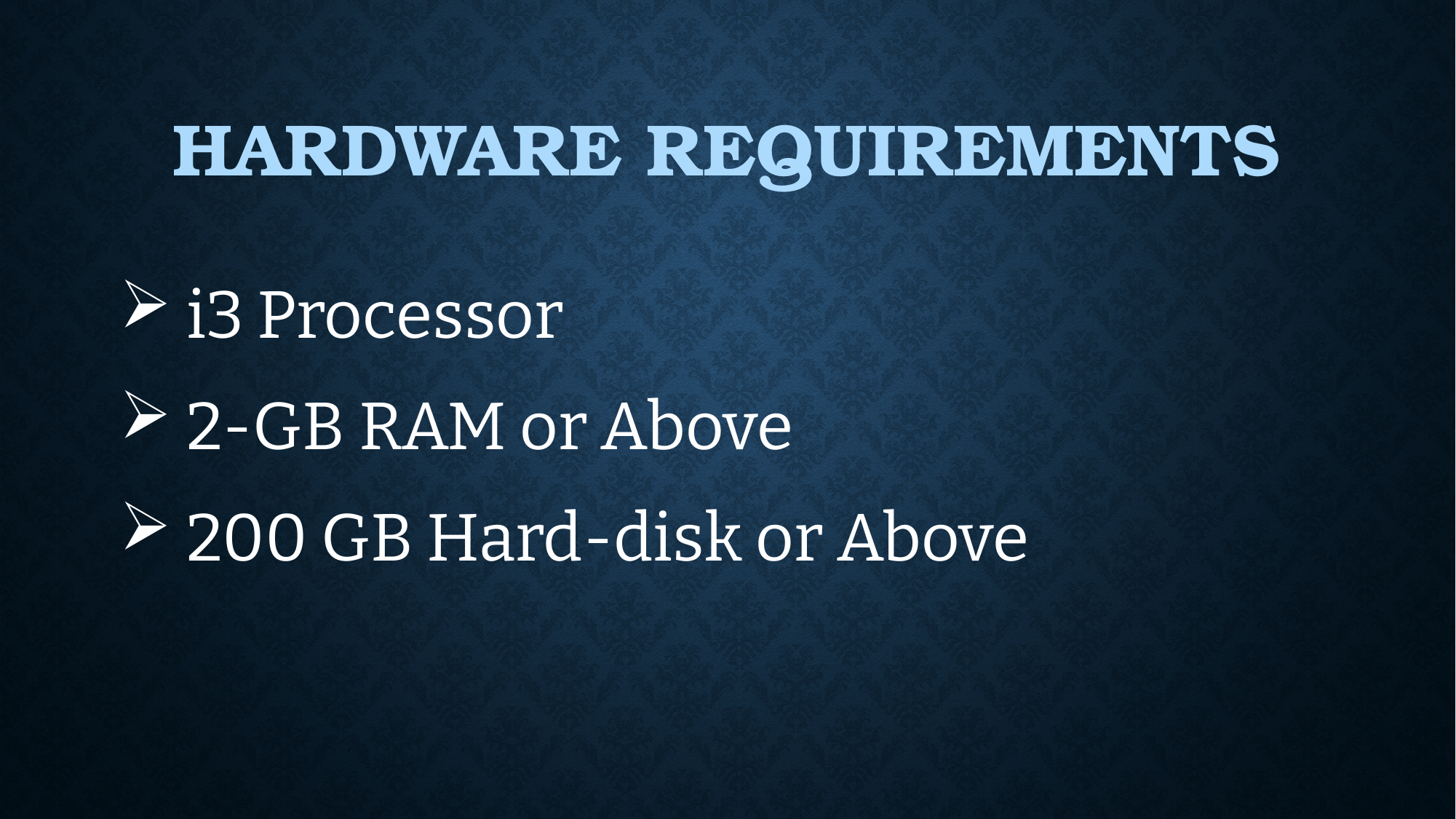

# Hardware Requirements
 i3 Processor
 2-GB RAM or Above
 200 GB Hard-disk or Above